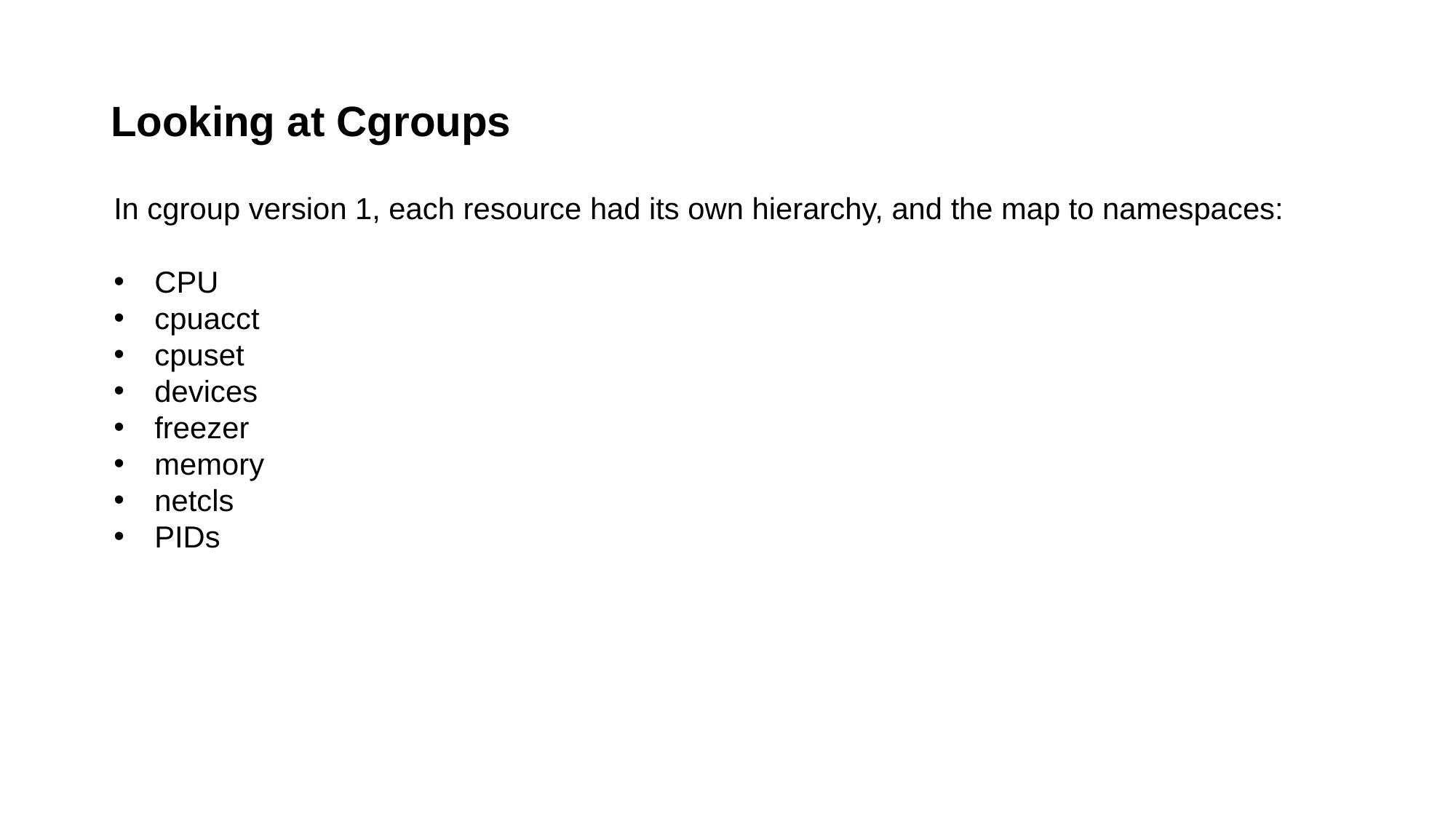

# Looking at Cgroups
In cgroup version 1, each resource had its own hierarchy, and the map to namespaces:
CPU
cpuacct
cpuset
devices
freezer
memory
netcls
PIDs